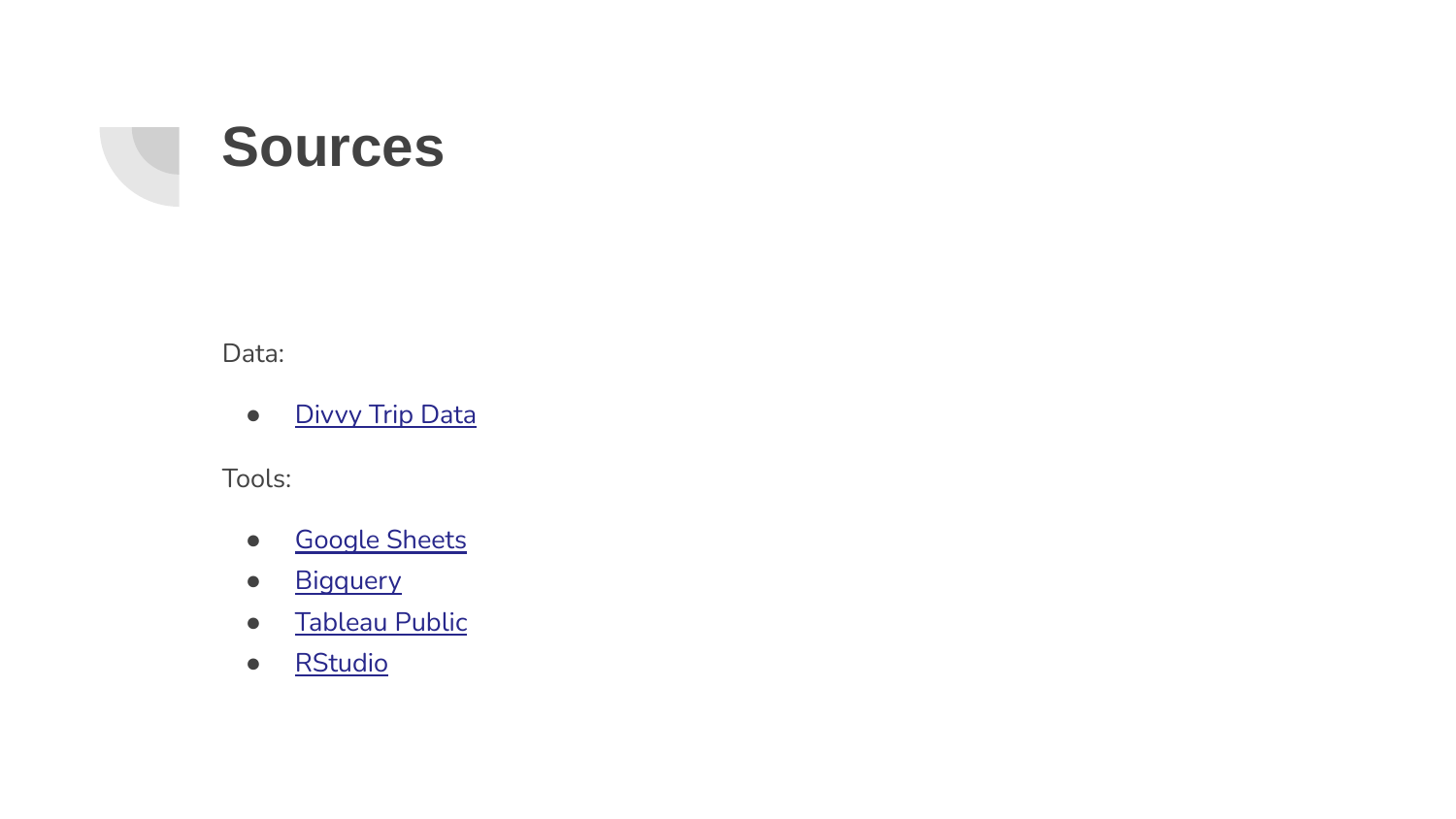

# Sources
Data:
Divvy Trip Data
Tools:
Google Sheets
Bigquery
Tableau Public
RStudio